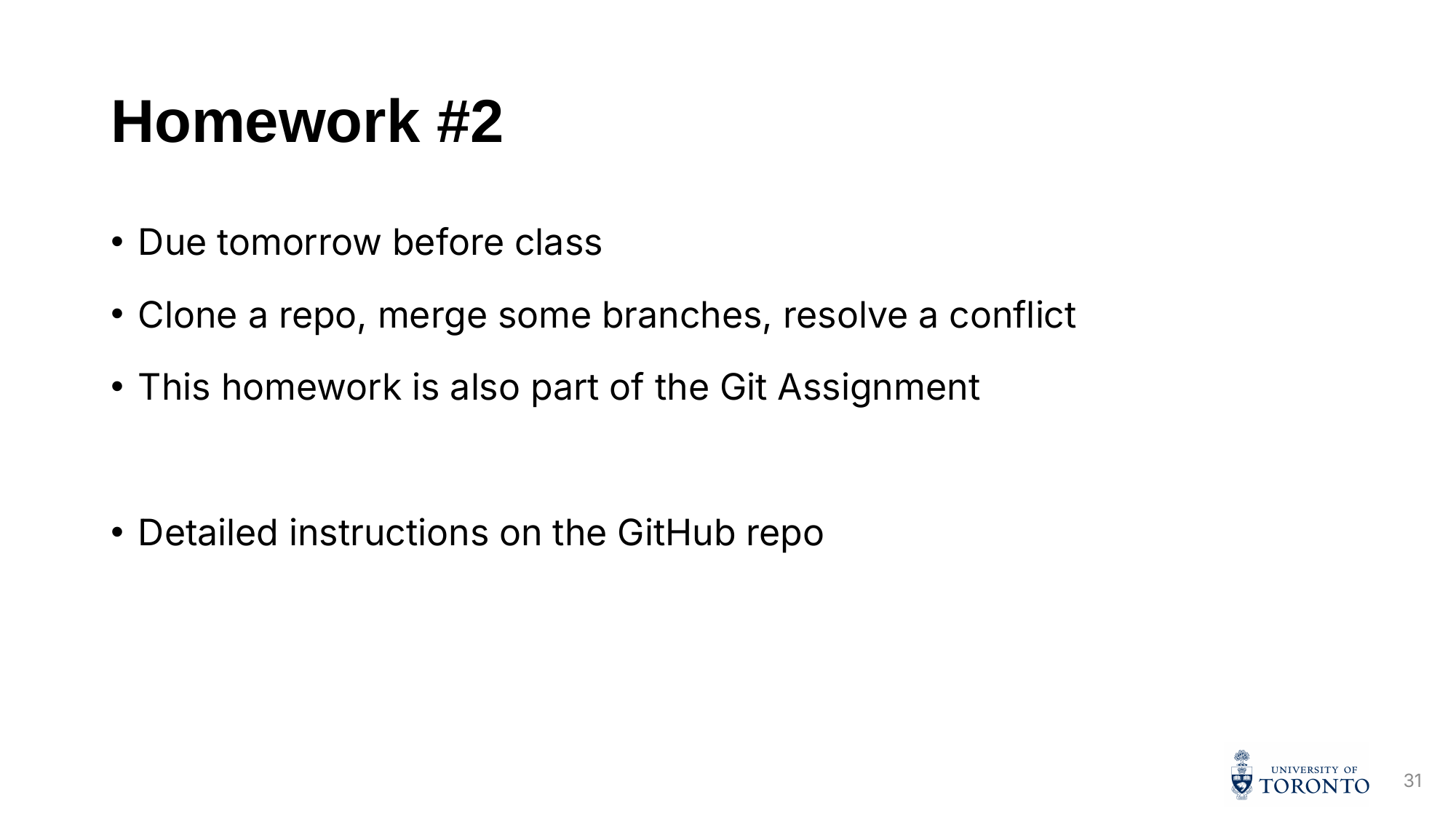

# Homework #2

Due tomorrow before class
Clone a repo, merge some branches, resolve a conflict
This homework is also part of the Git Assignment

Detailed instructions on the GitHub repo

31